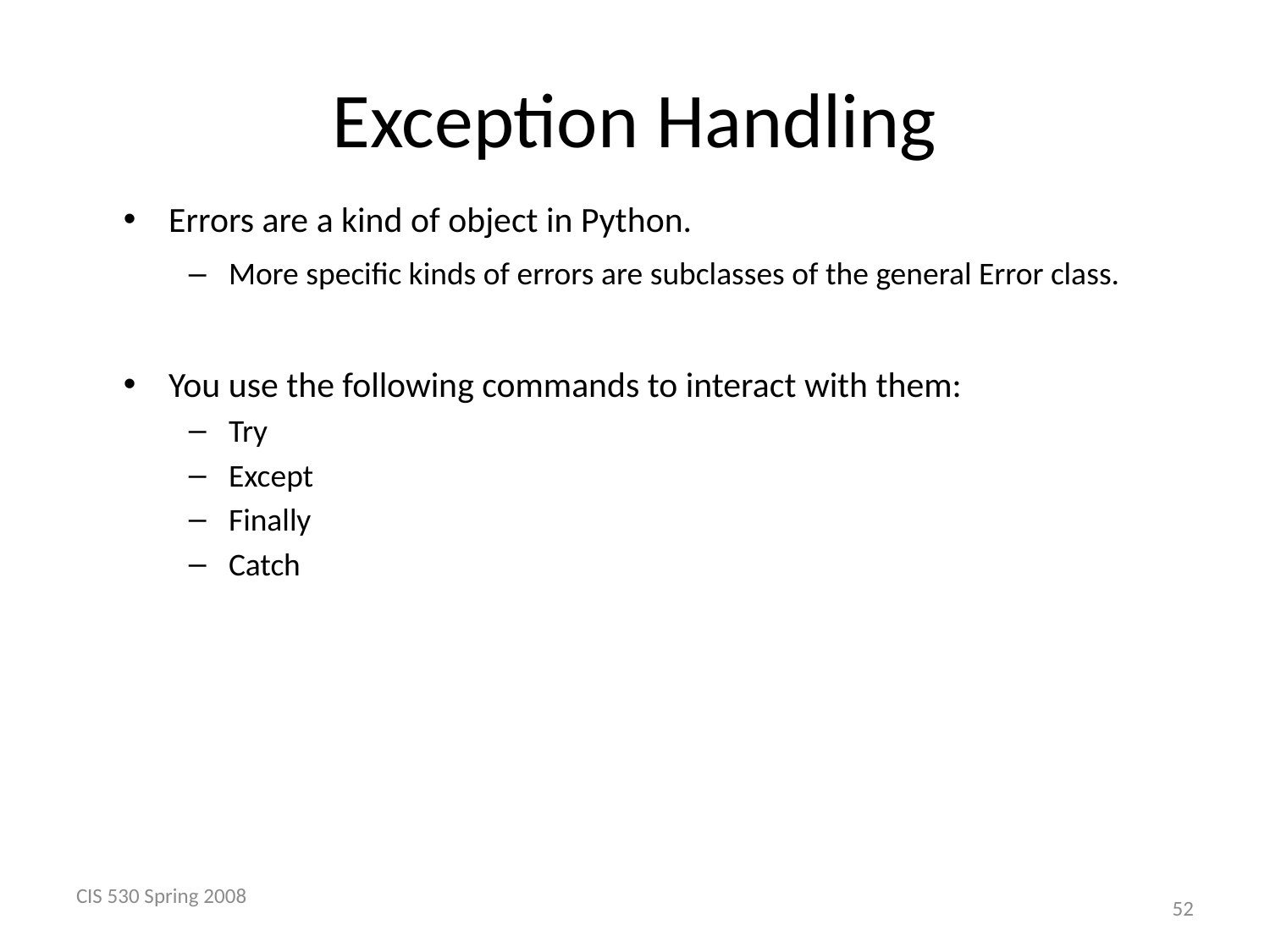

# Exception Handling
Errors are a kind of object in Python.
More specific kinds of errors are subclasses of the general Error class.

You use the following commands to interact with them:
Try
Except
Finally
Catch
CIS 530 Spring 2008

       52